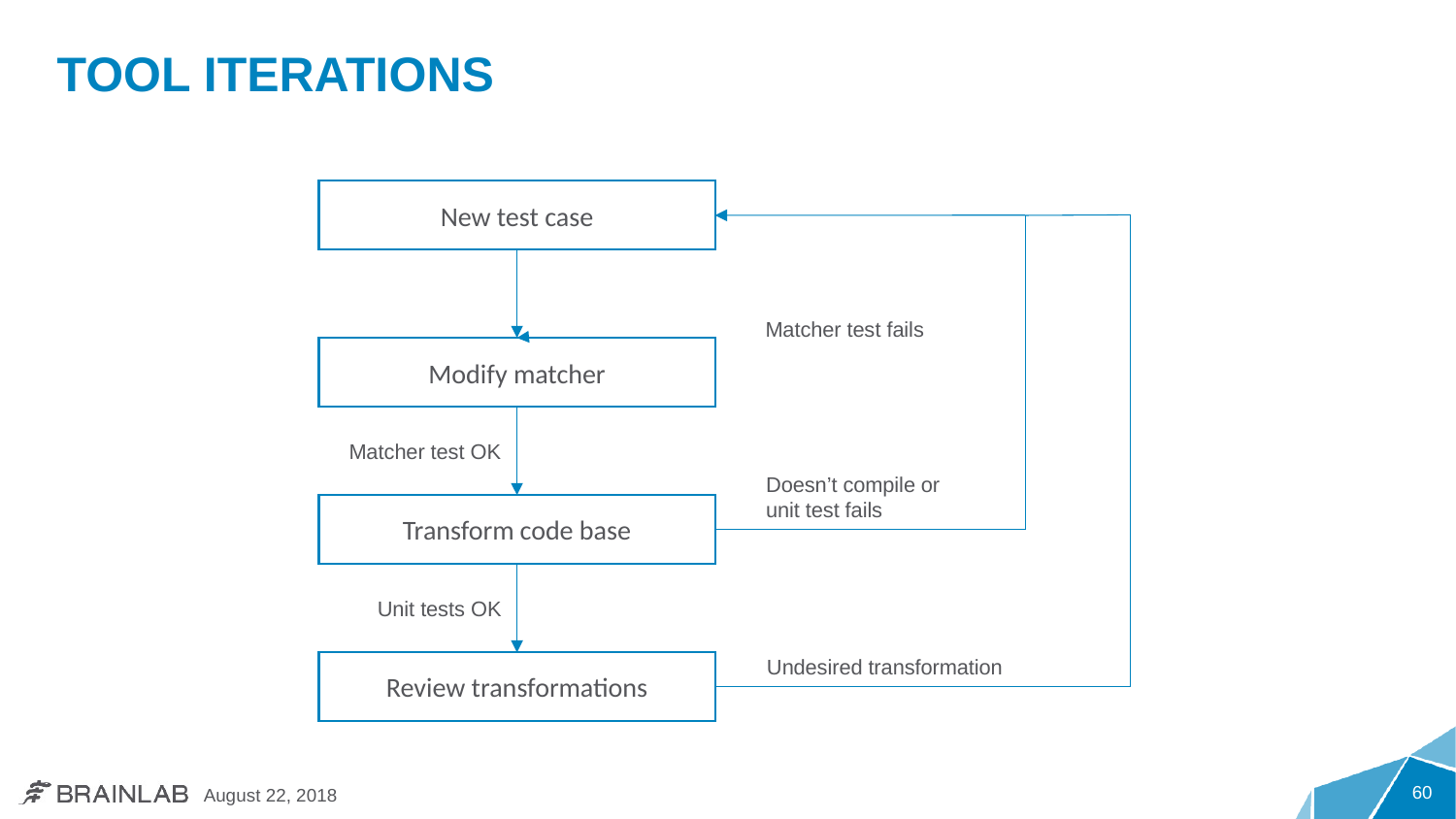

# Tool Iterations
New test case
Undesired transformation
Doesn’t compile or
unit test fails
Modify matcher
Matcher test fails
Matcher test OK
Transform code base
Unit tests OK
Review transformations